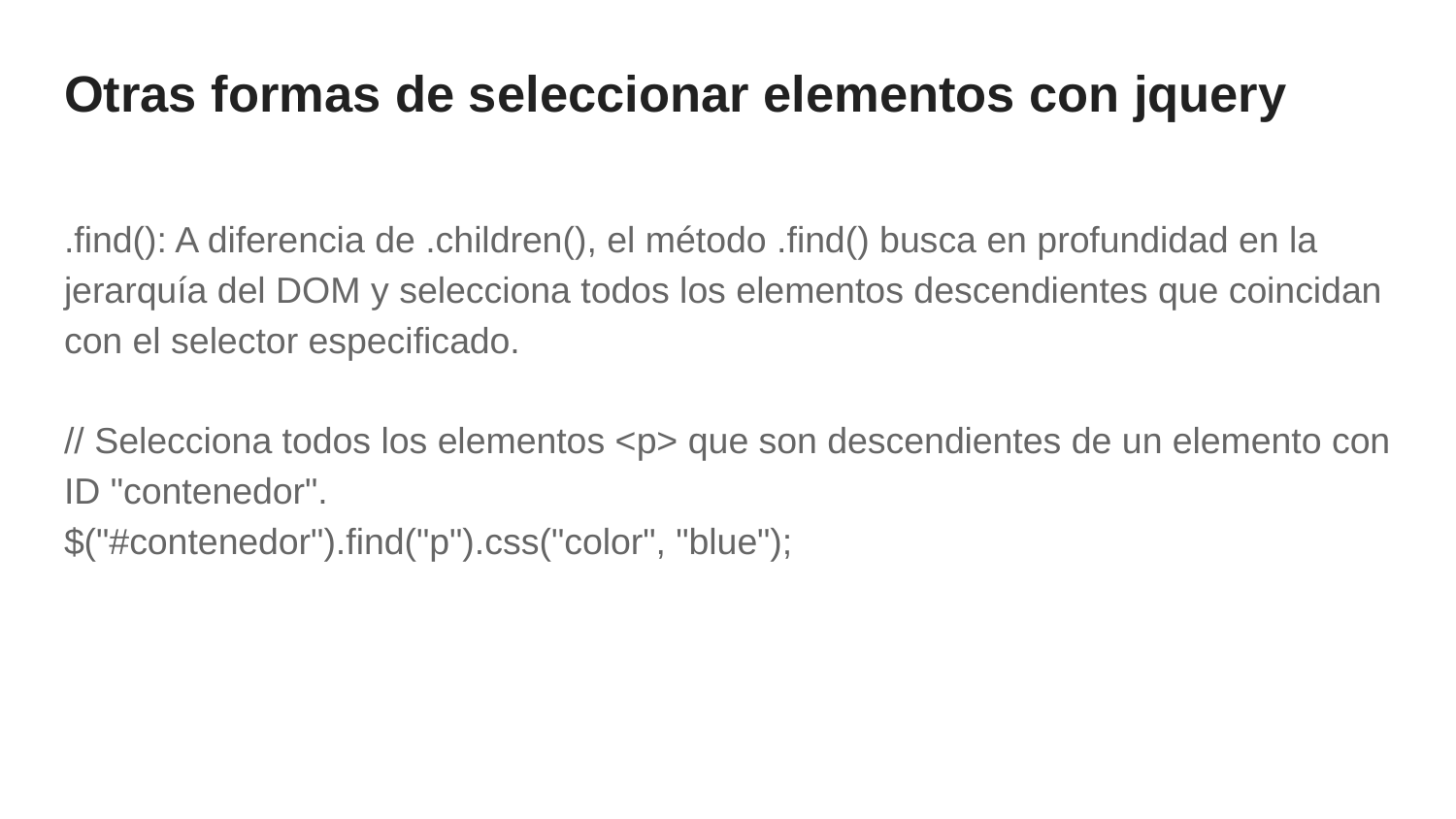

# Otras formas de seleccionar elementos con jquery
.find(): A diferencia de .children(), el método .find() busca en profundidad en la jerarquía del DOM y selecciona todos los elementos descendientes que coincidan con el selector especificado.

// Selecciona todos los elementos <p> que son descendientes de un elemento con ID "contenedor".
$("#contenedor").find("p").css("color", "blue");